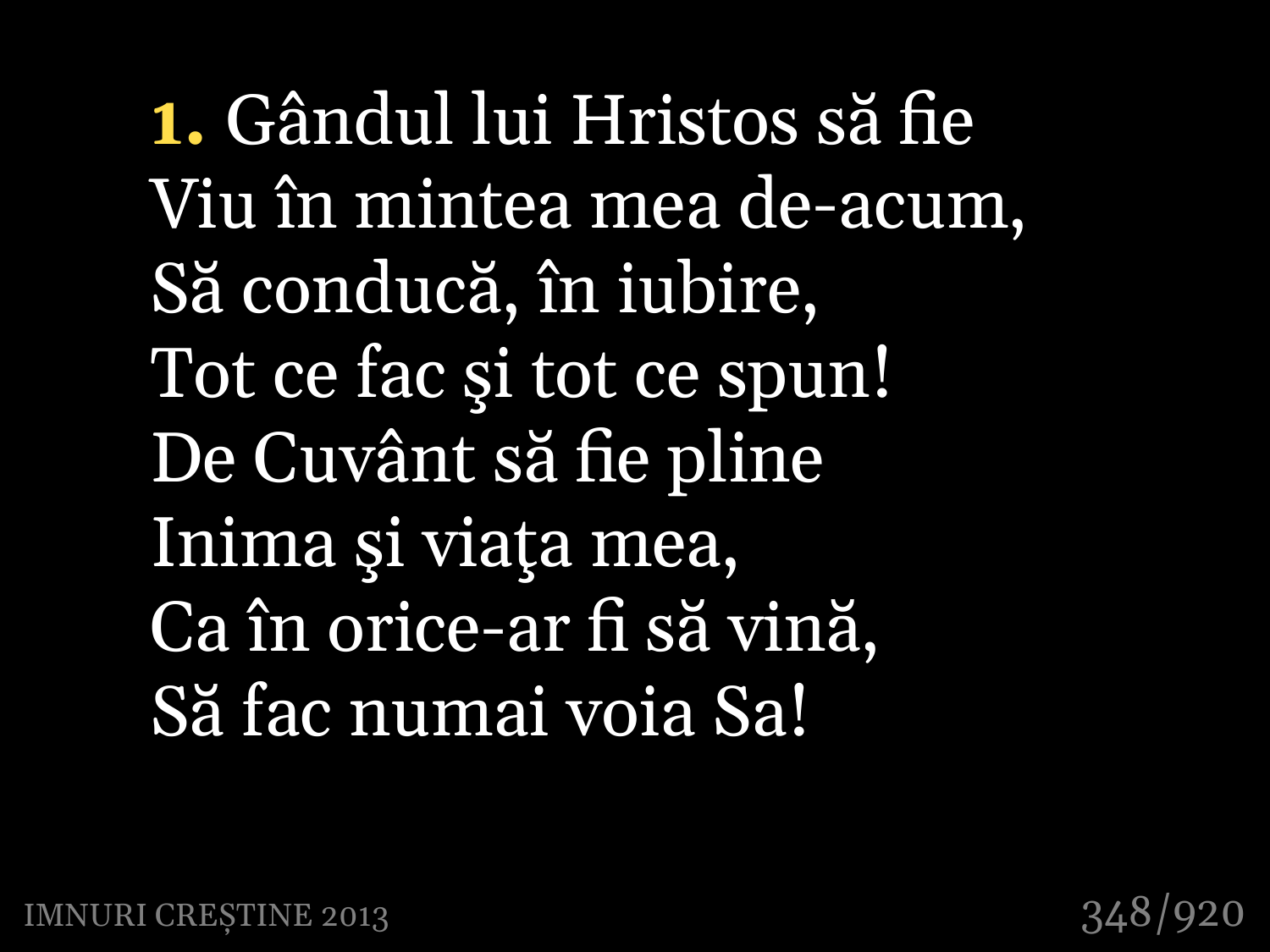

1. Gândul lui Hristos să fie
Viu în mintea mea de-acum,
Să conducă, în iubire,
Tot ce fac şi tot ce spun!
De Cuvânt să fie pline
Inima şi viaţa mea,
Ca în orice-ar fi să vină,
Să fac numai voia Sa!
348/920
IMNURI CREȘTINE 2013